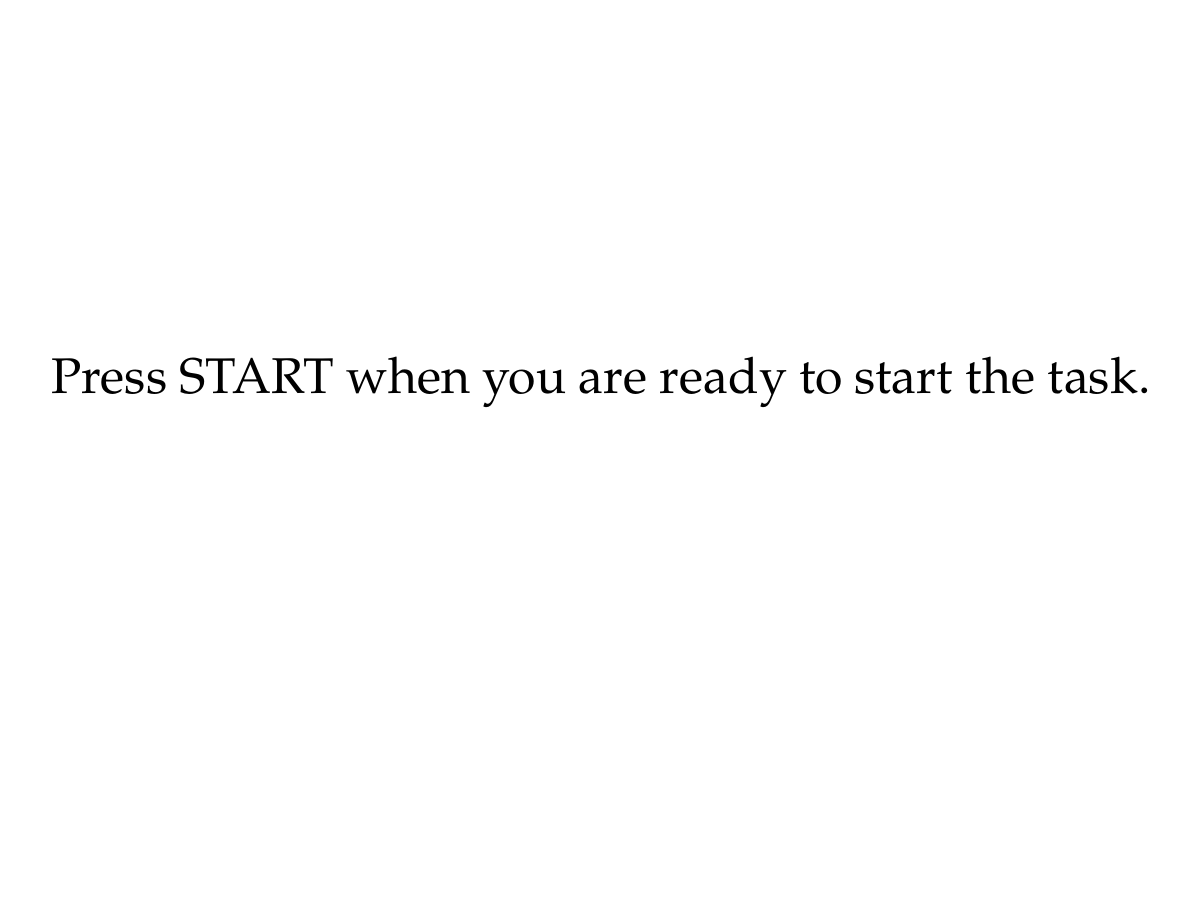

Press START when you are ready to start the task.